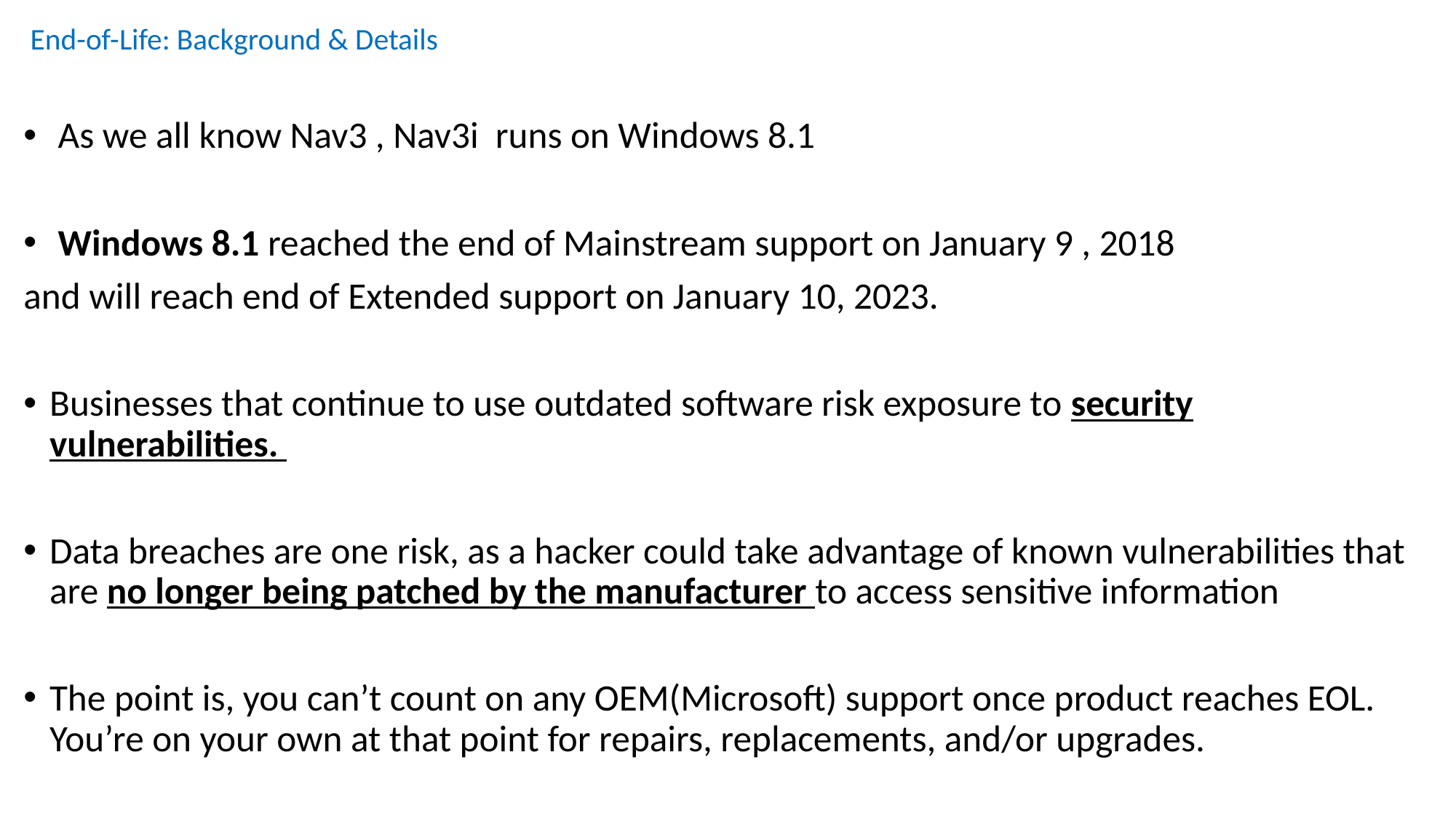

# End-of-Life: Background & Details
 As we all know Nav3 , Nav3i  runs on Windows 8.1

 Windows 8.1 reached the end of Mainstream support on January 9 , 2018
and will reach end of Extended support on January 10, 2023.

Businesses that continue to use outdated software risk exposure to security vulnerabilities.

Data breaches are one risk, as a hacker could take advantage of known vulnerabilities that are no longer being patched by the manufacturer to access sensitive information

The point is, you can’t count on any OEM(Microsoft) support once product reaches EOL. You’re on your own at that point for repairs, replacements, and/or upgrades.